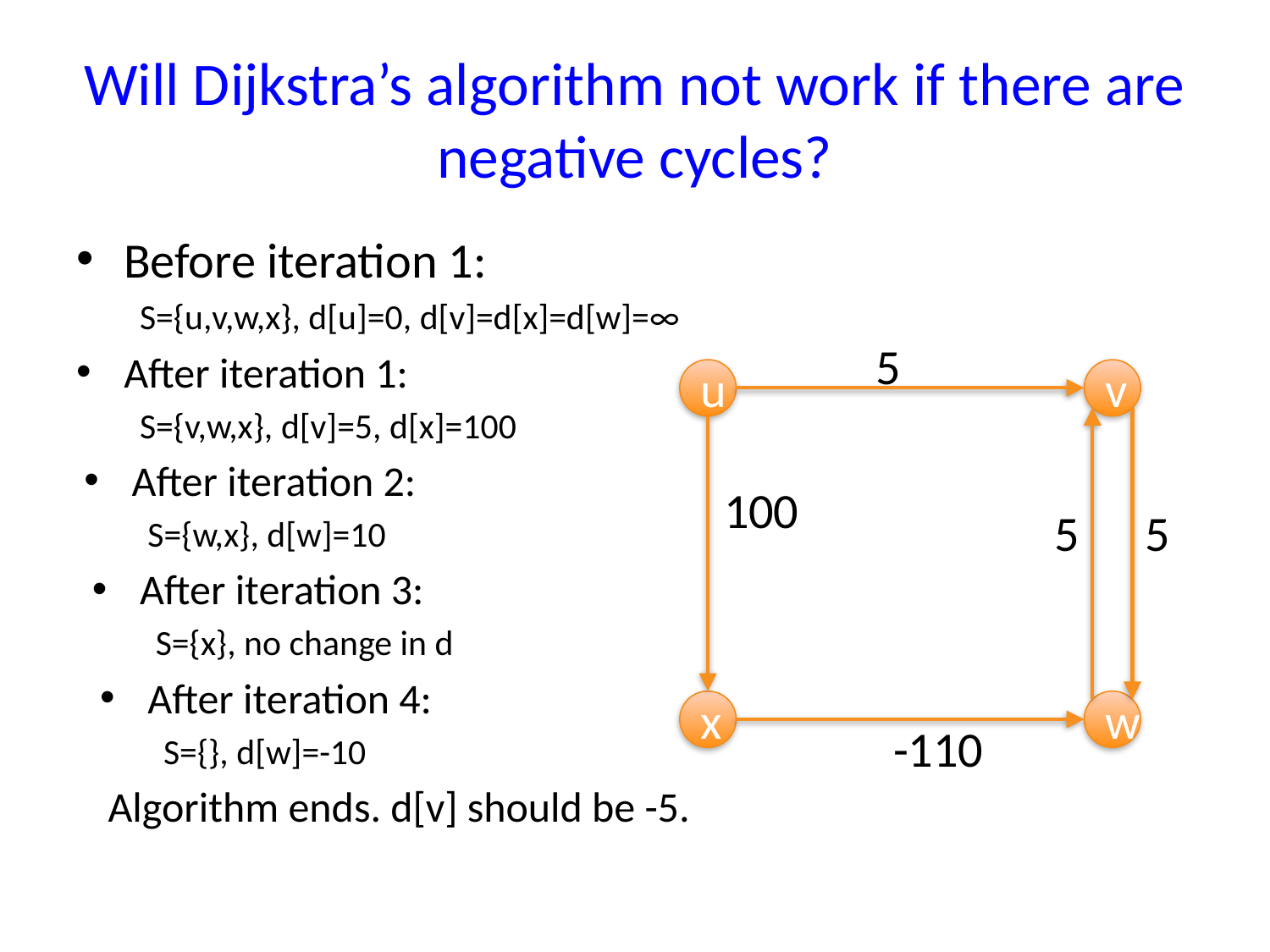

# Will Dijkstra’s algorithm not work if there are negative cycles?
Before iteration 1:
S={u,v,w,x}, d[u]=0, d[v]=d[x]=d[w]=∞
After iteration 1:
S={v,w,x}, d[v]=5, d[x]=100
After iteration 2:
S={w,x}, d[w]=10
After iteration 3:
S={x}, no change in d
After iteration 4:
S={}, d[w]=-10
Algorithm ends. d[v] should be -5.
5
u
v
100
5
5
x
w
-110